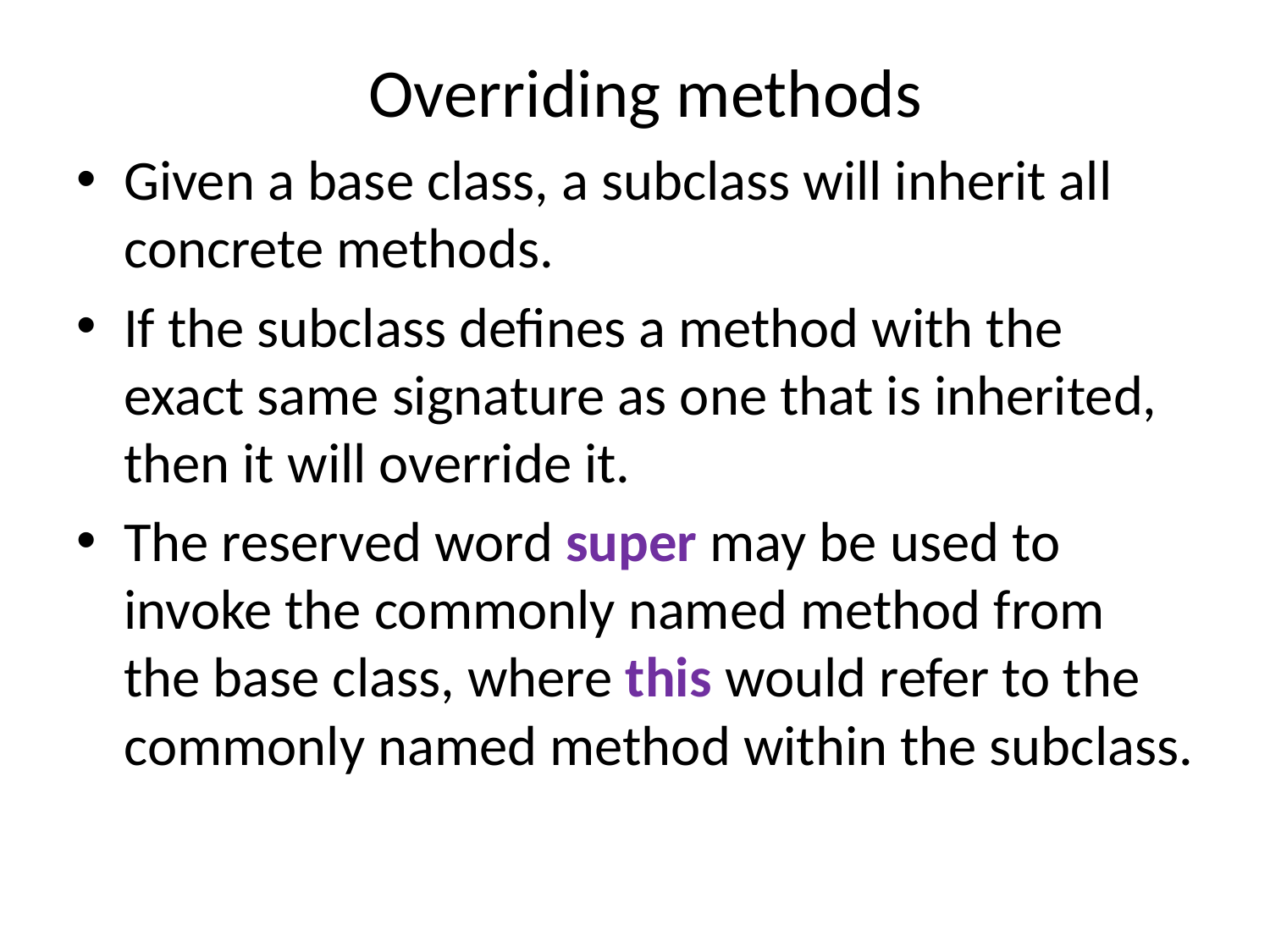

# Overriding methods
Given a base class, a subclass will inherit all concrete methods.
If the subclass defines a method with the exact same signature as one that is inherited, then it will override it.
The reserved word super may be used to invoke the commonly named method from the base class, where this would refer to the commonly named method within the subclass.